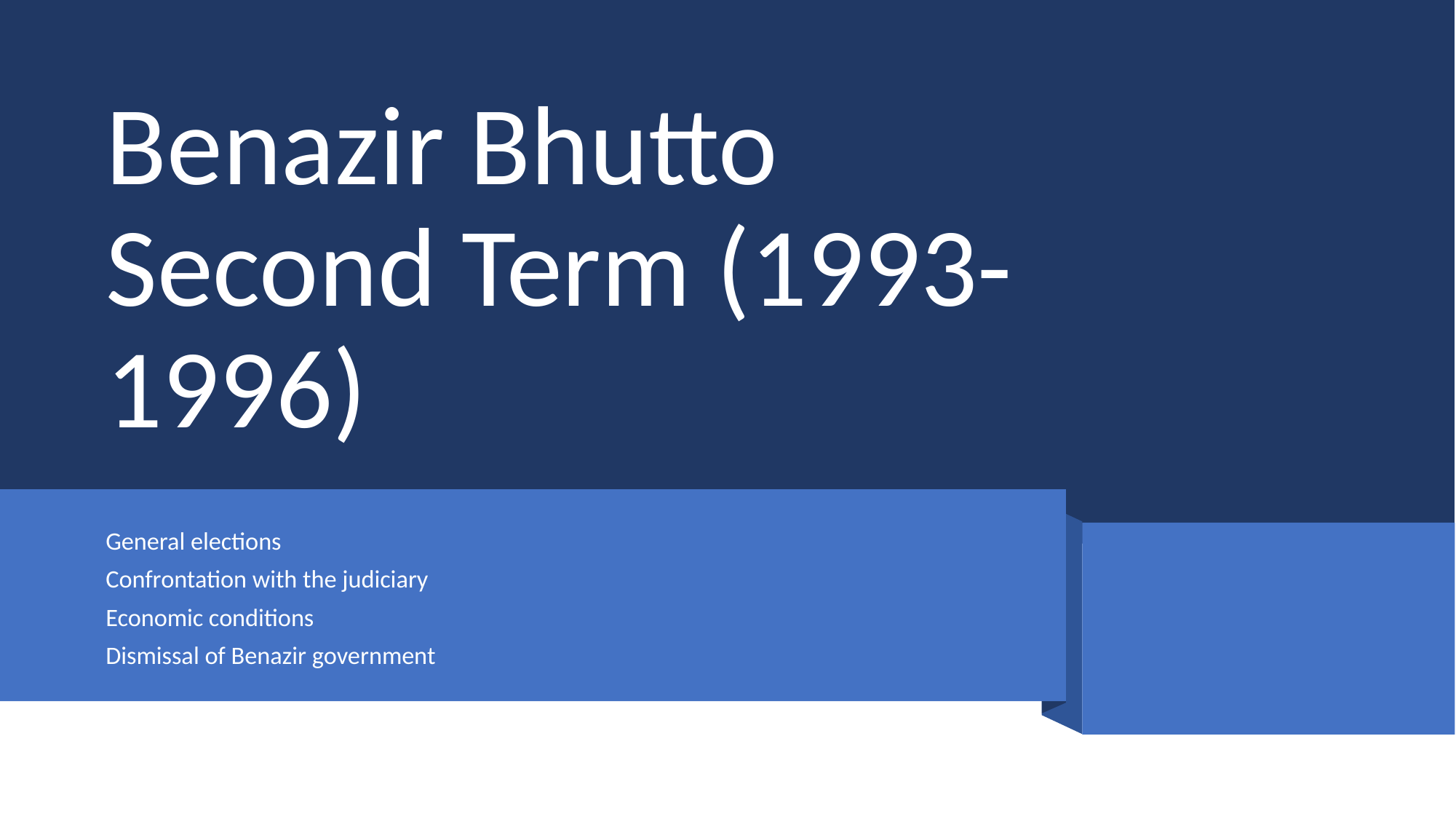

# Benazir Bhutto Second Term (1993-1996)

General elections
Confrontation with the judiciary
Economic conditions
Dismissal of Benazir government